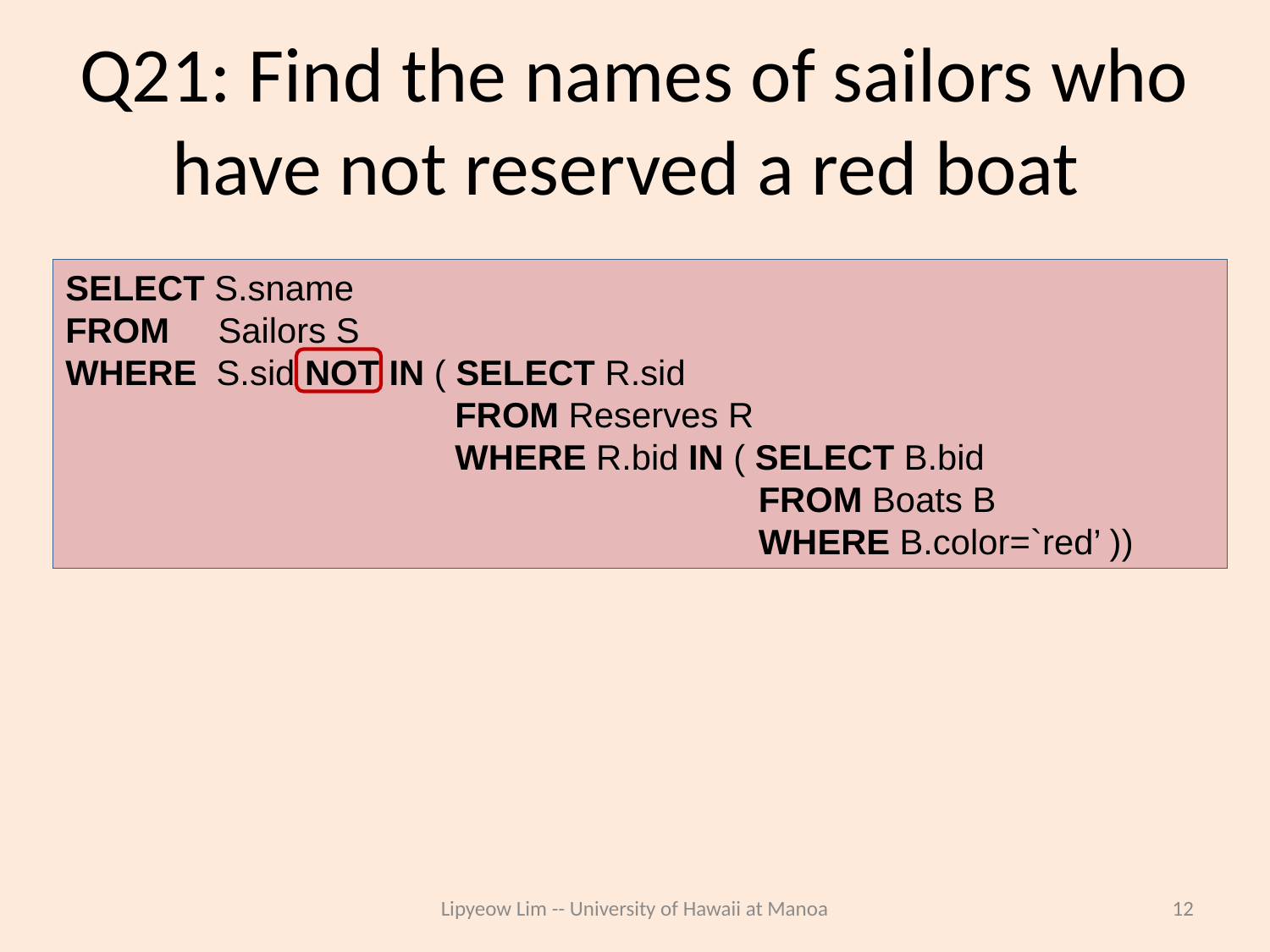

# Q21: Find the names of sailors who have not reserved a red boat

SELECT S.sname
FROM     Sailors S
WHERE  S.sid NOT IN ( SELECT R.sid
                                        FROM Reserves R
                                        WHERE R.bid IN ( SELECT B.bid
				                   FROM Boats B
				                   WHERE B.color=`red’ ))

Lipyeow Lim -- University of Hawaii at Manoa
12